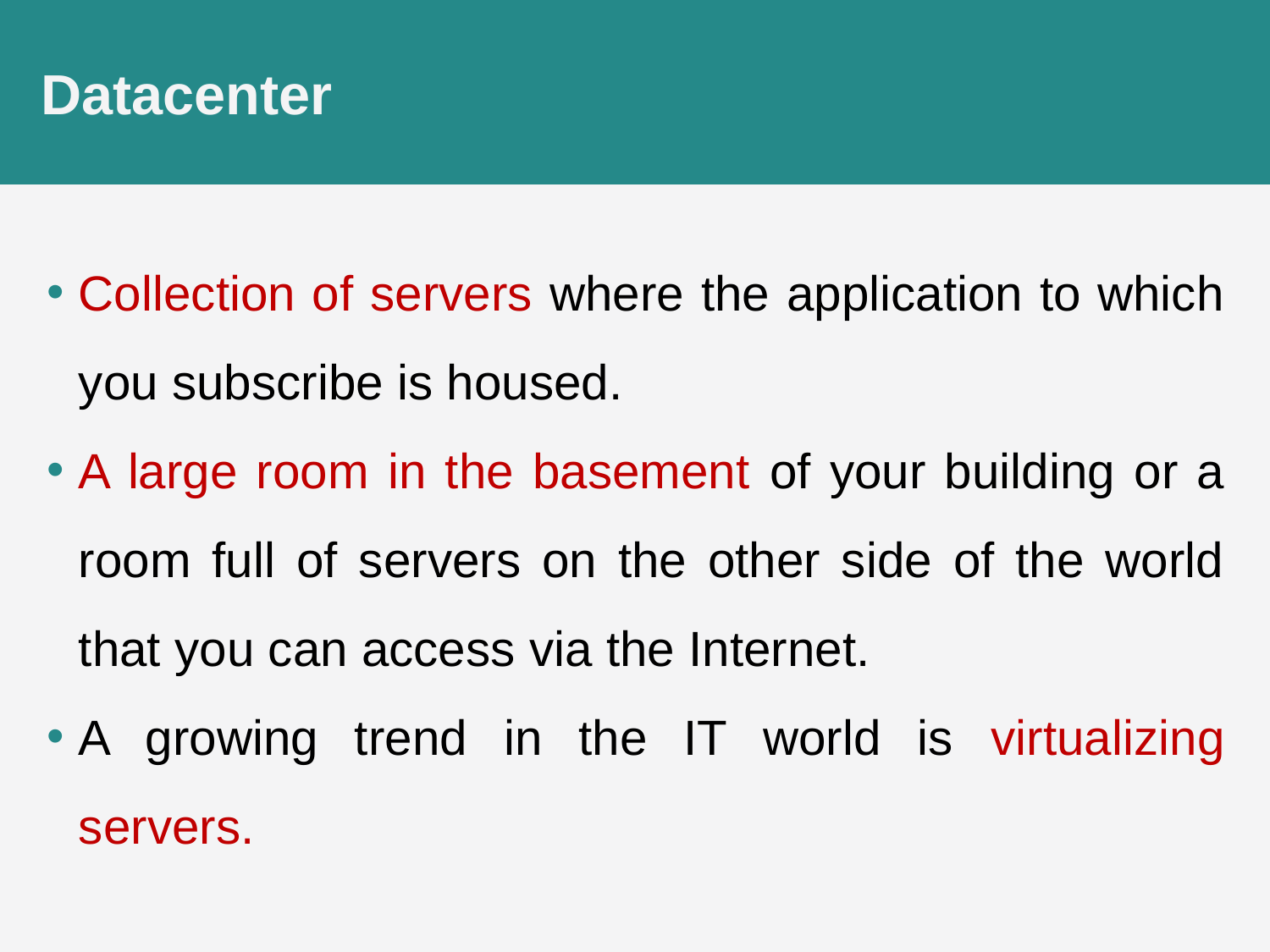

# Datacenter
Collection of servers where the application to which you subscribe is housed.
A large room in the basement of your building or a room full of servers on the other side of the world that you can access via the Internet.
A growing trend in the IT world is virtualizing servers.